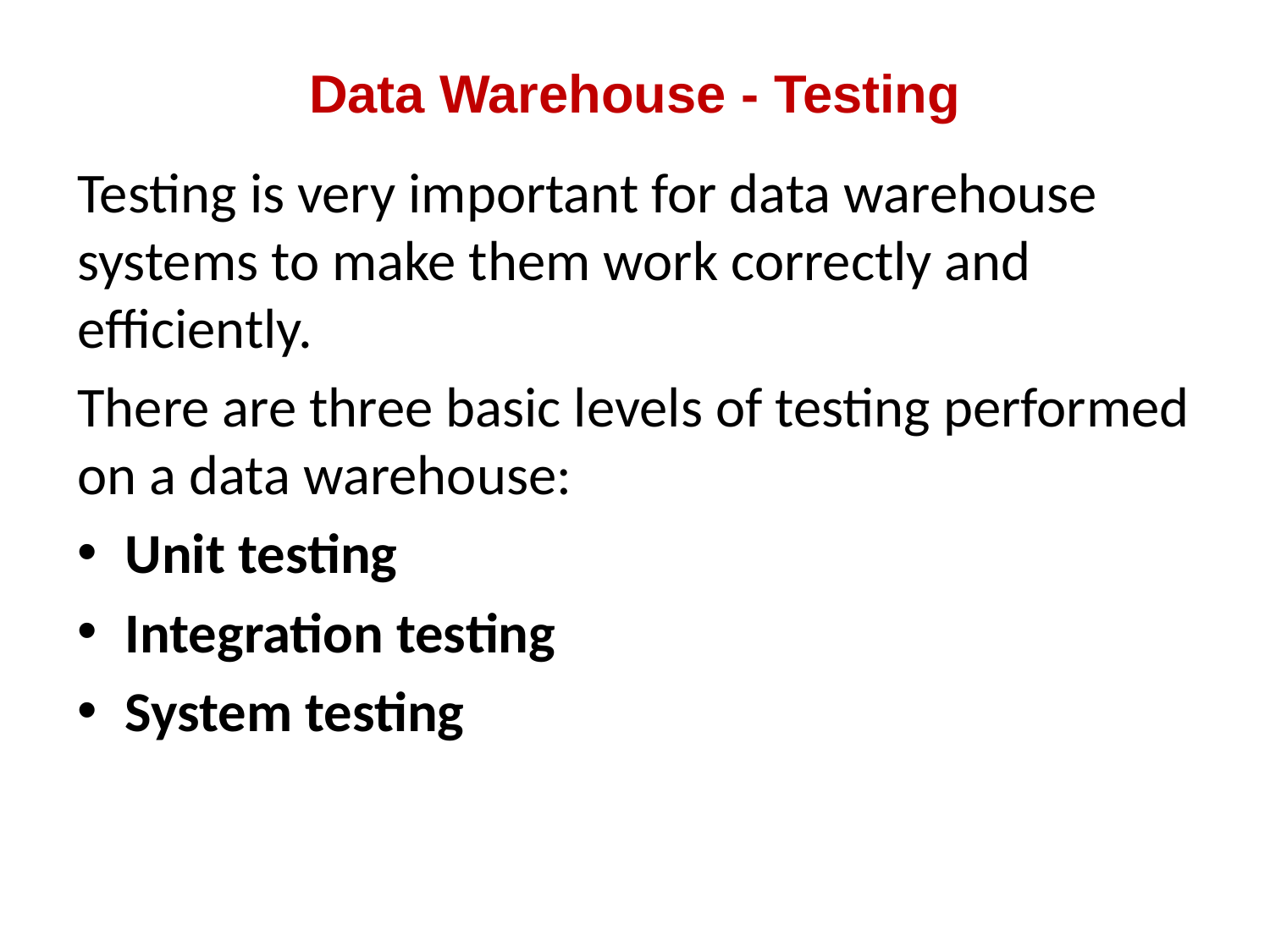

Data Warehouse - Testing
Testing is very important for data warehouse systems to make them work correctly and efficiently.
There are three basic levels of testing performed on a data warehouse:
Unit testing
Integration testing
System testing